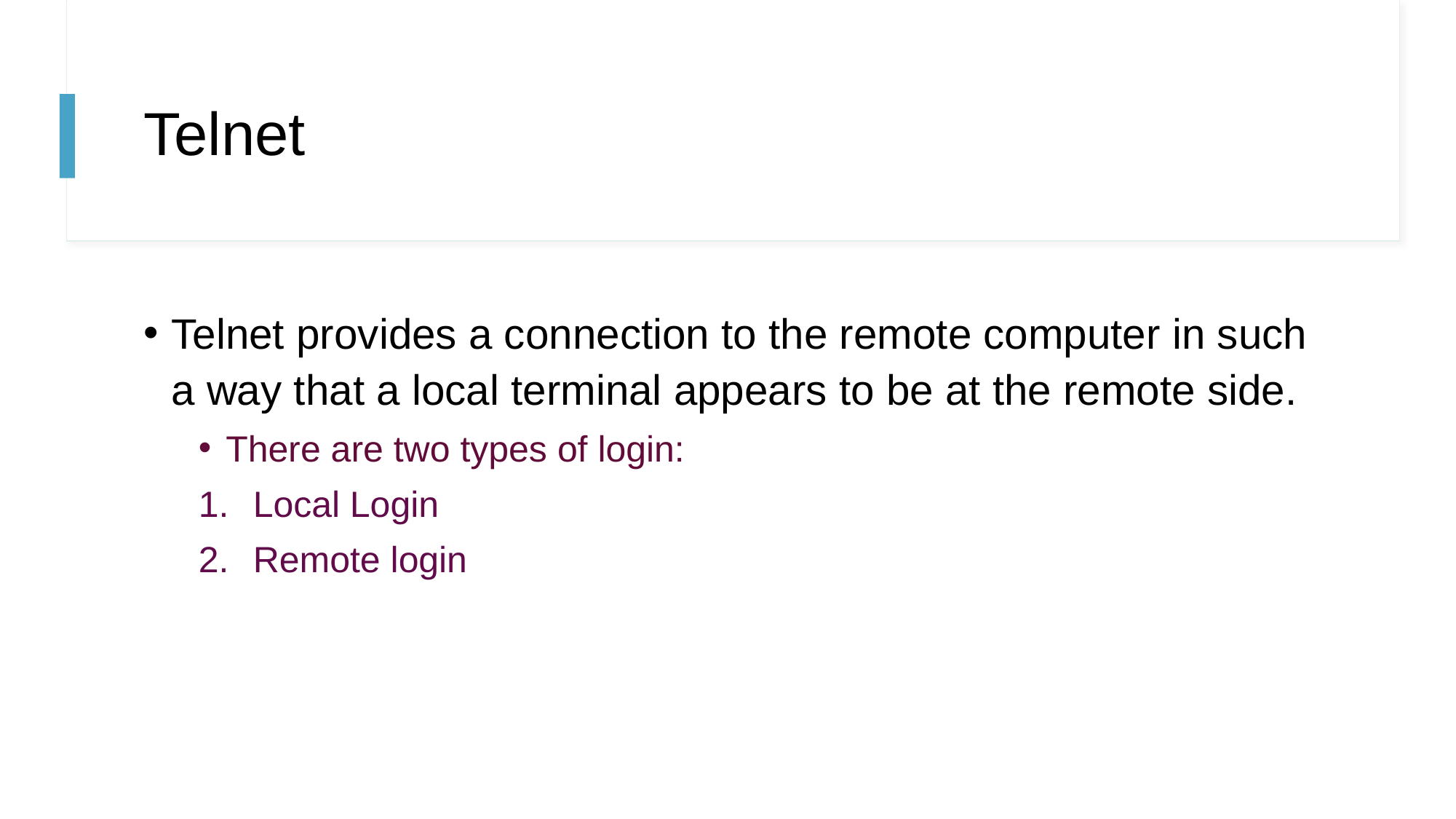

# Telnet
Telnet provides a connection to the remote computer in such a way that a local terminal appears to be at the remote side.
There are two types of login:
Local Login
Remote login